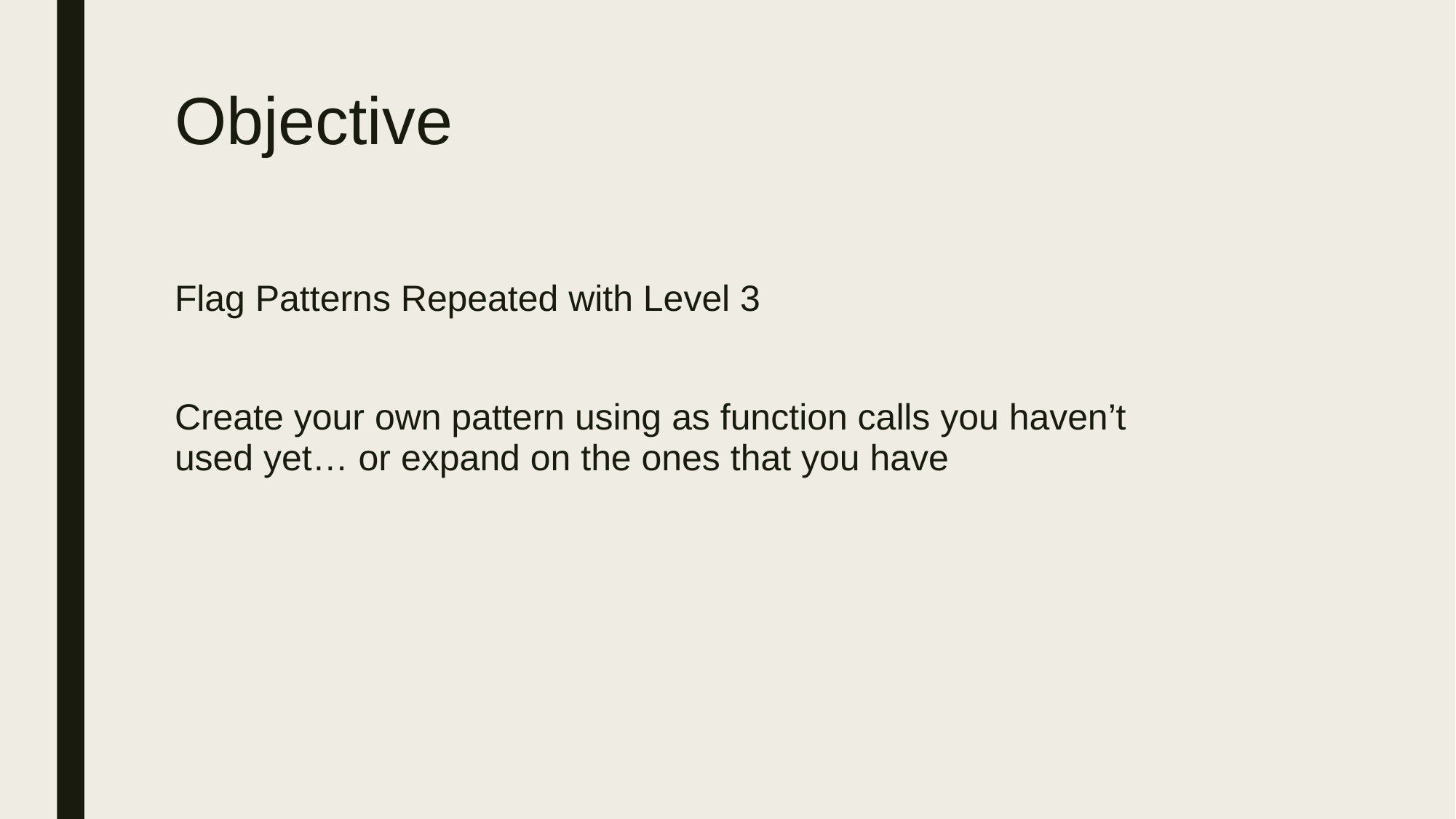

# Objective
Flag Patterns Repeated with Level 3

Create your own pattern using as function calls you haven’t used yet… or expand on the ones that you have